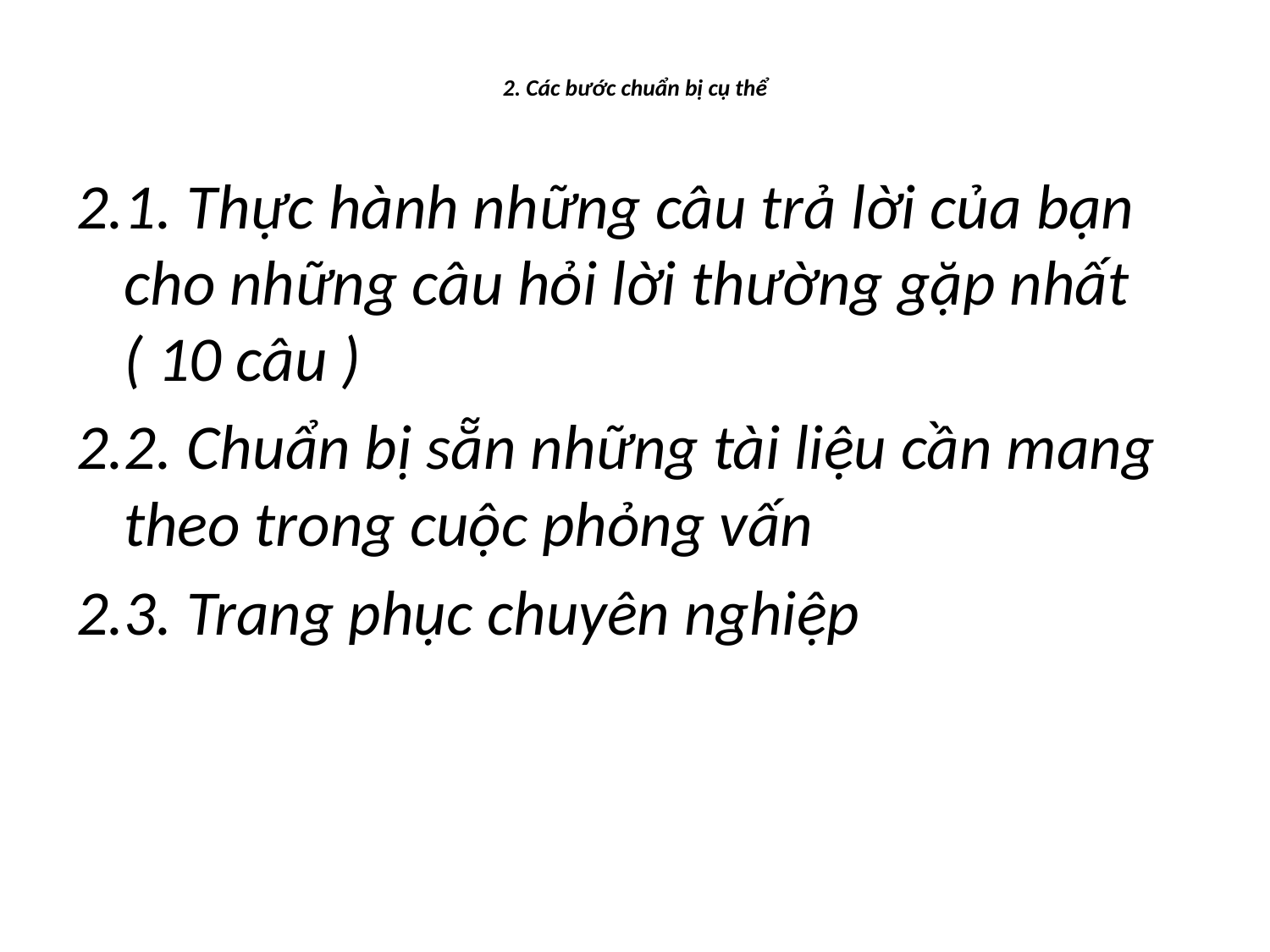

# 2. Các bước chuẩn bị cụ thể
2.1. Thực hành những câu trả lời của bạn cho những câu hỏi lời thường gặp nhất ( 10 câu )
2.2. Chuẩn bị sẵn những tài liệu cần mang theo trong cuộc phỏng vấn
2.3. Trang phục chuyên nghiệp